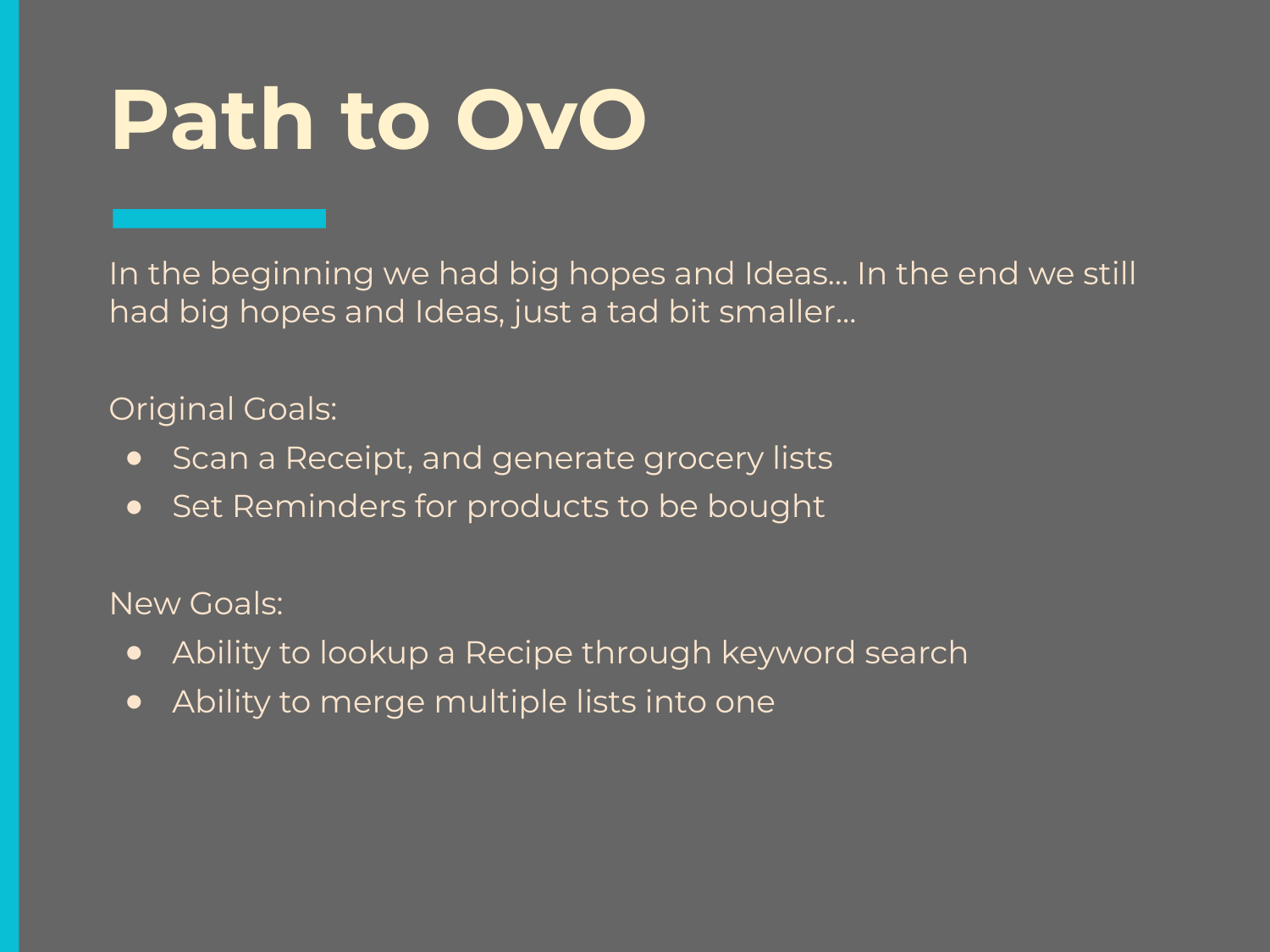

# Path to OvO
In the beginning we had big hopes and Ideas… In the end we still had big hopes and Ideas, just a tad bit smaller…

Original Goals:
Scan a Receipt, and generate grocery lists
Set Reminders for products to be bought

New Goals:
Ability to lookup a Recipe through keyword search
Ability to merge multiple lists into one